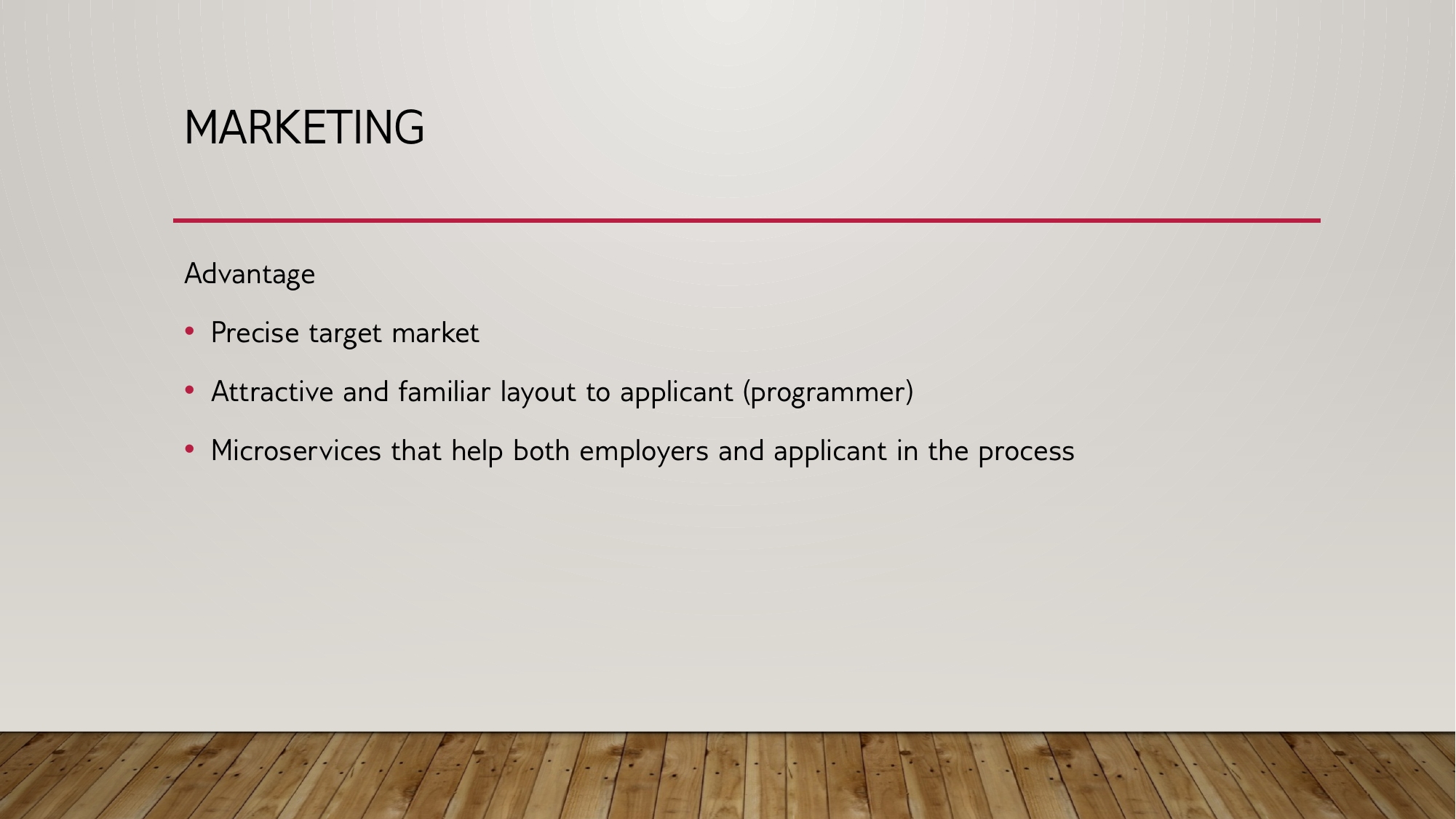

# Marketing
Advantage
Precise target market
Attractive and familiar layout to applicant (programmer)
Microservices that help both employers and applicant in the process